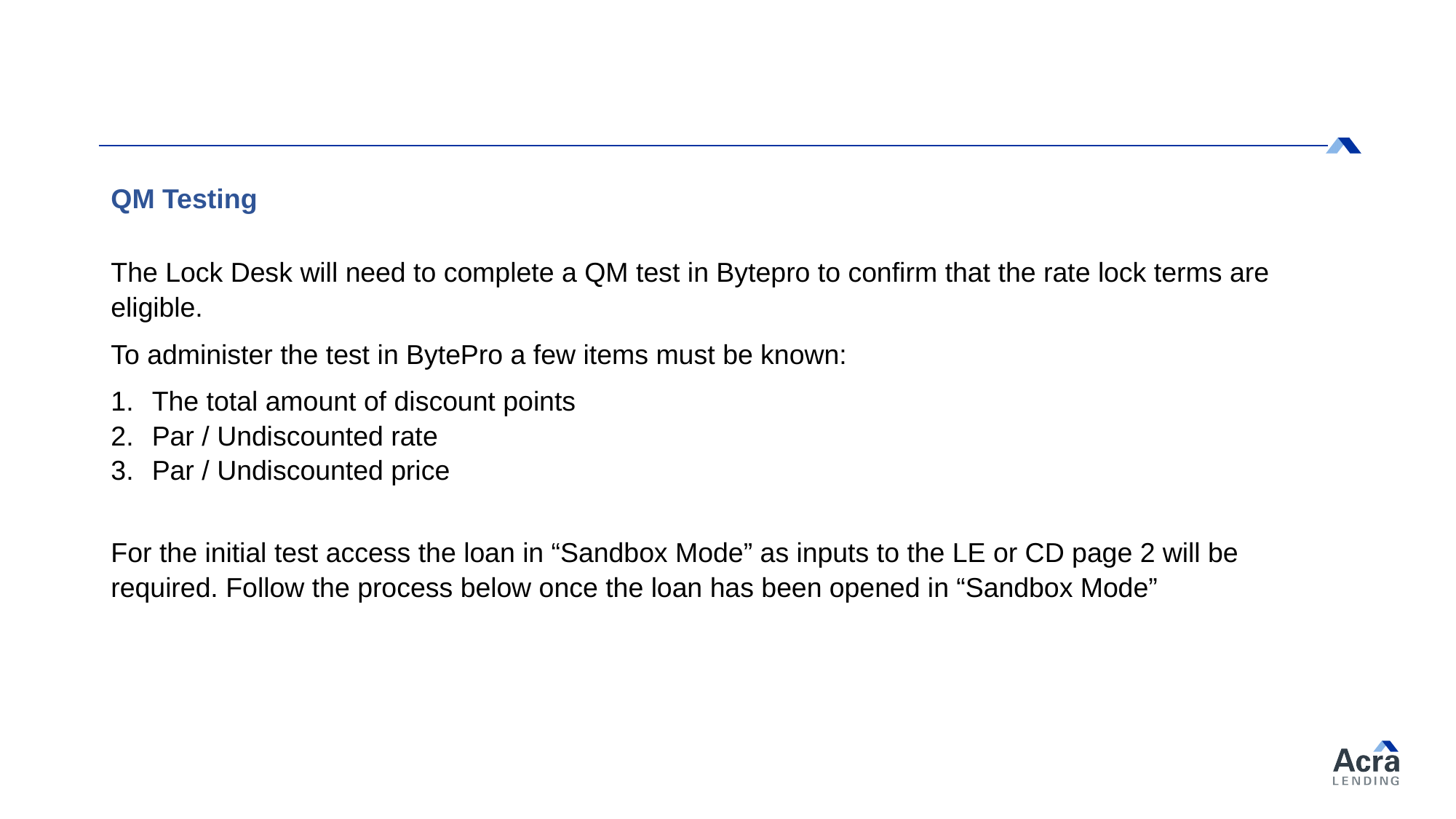

QM Testing

The Lock Desk will need to complete a QM test in Bytepro to confirm that the rate lock terms are eligible.
To administer the test in BytePro a few items must be known:
The total amount of discount points
Par / Undiscounted rate
Par / Undiscounted price

For the initial test access the loan in “Sandbox Mode” as inputs to the LE or CD page 2 will be required. Follow the process below once the loan has been opened in “Sandbox Mode”